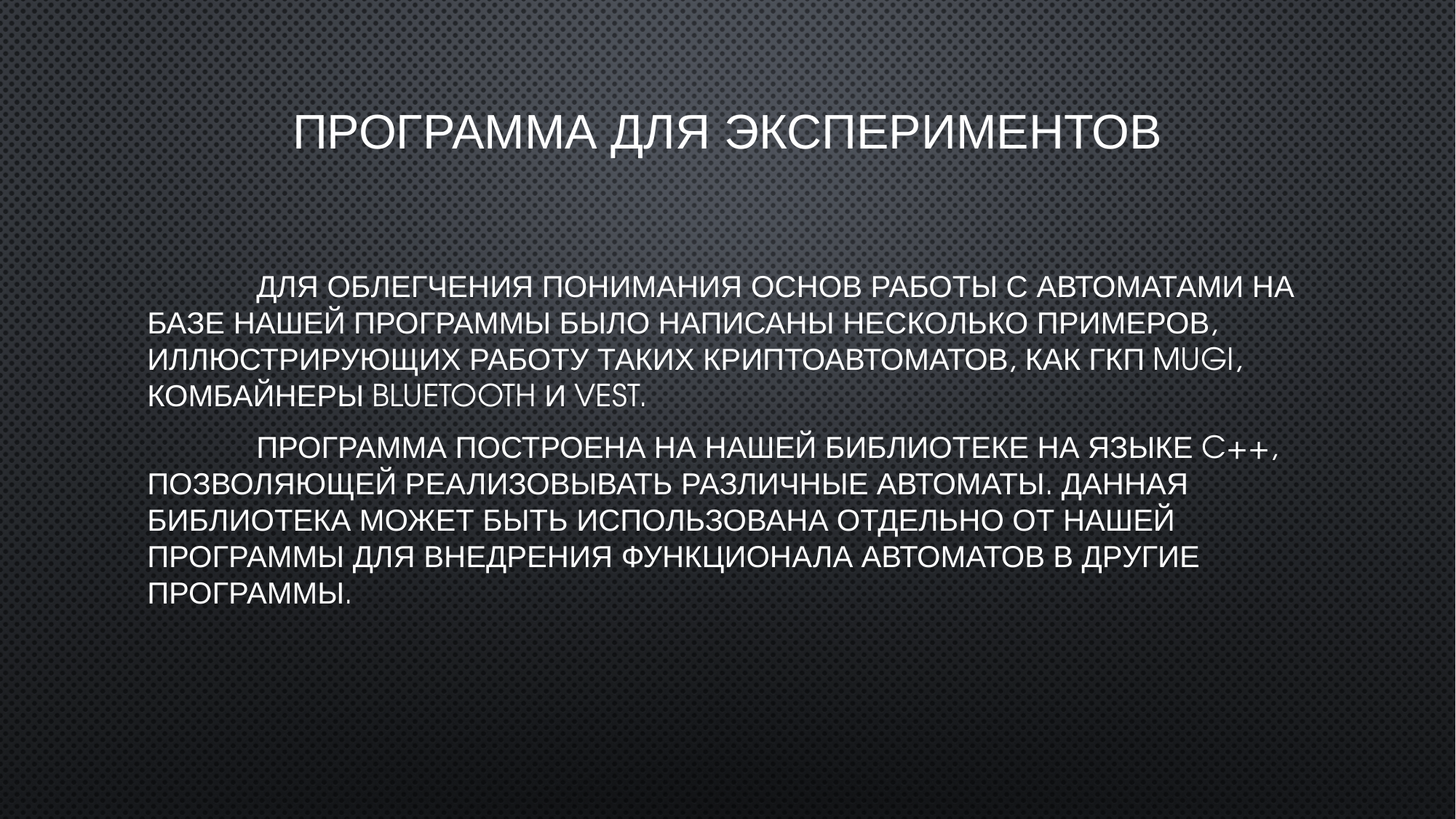

# Программа для экспериментов
	Для облегчения понимания основ работы с автоматами на базе нашей программы было написаны несколько примеров, иллюстрирующих работу таких криптоавтоматов, как ГКП MUGI, комбайнеры Bluetooth и VEST.
	Программа построена на нашей библиотеке на языке C++, позволяющей реализовывать различные автоматы. Данная библиотека может быть использована отдельно от нашей программы для внедрения функционала автоматов в другие программы.